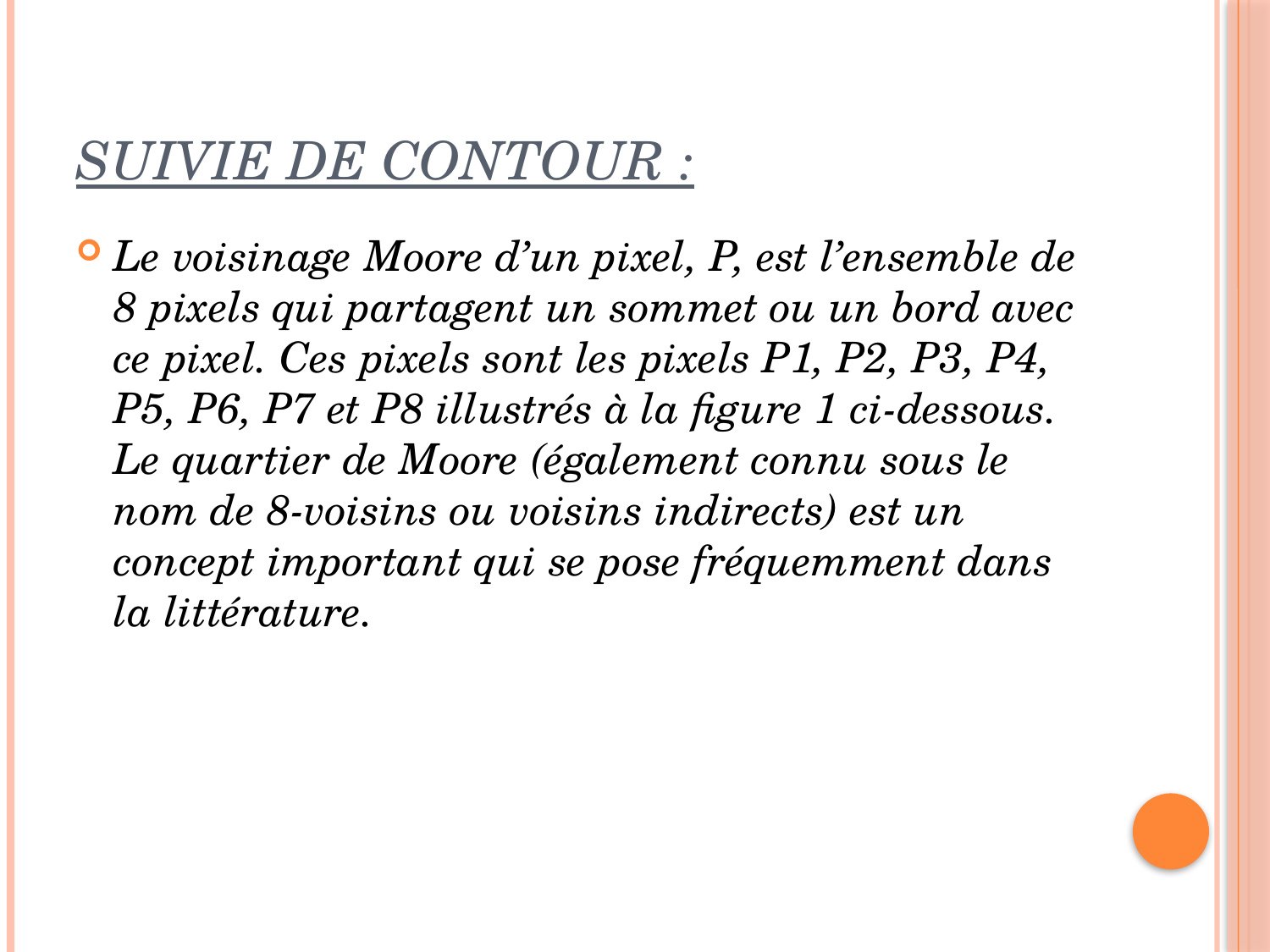

# Suivie de contour :
Le voisinage Moore d’un pixel, P, est l’ensemble de 8 pixels qui partagent un sommet ou un bord avec ce pixel. Ces pixels sont les pixels P1, P2, P3, P4, P5, P6, P7 et P8 illustrés à la figure 1 ci-dessous. Le quartier de Moore (également connu sous le nom de 8-voisins ou voisins indirects) est un concept important qui se pose fréquemment dans la littérature.